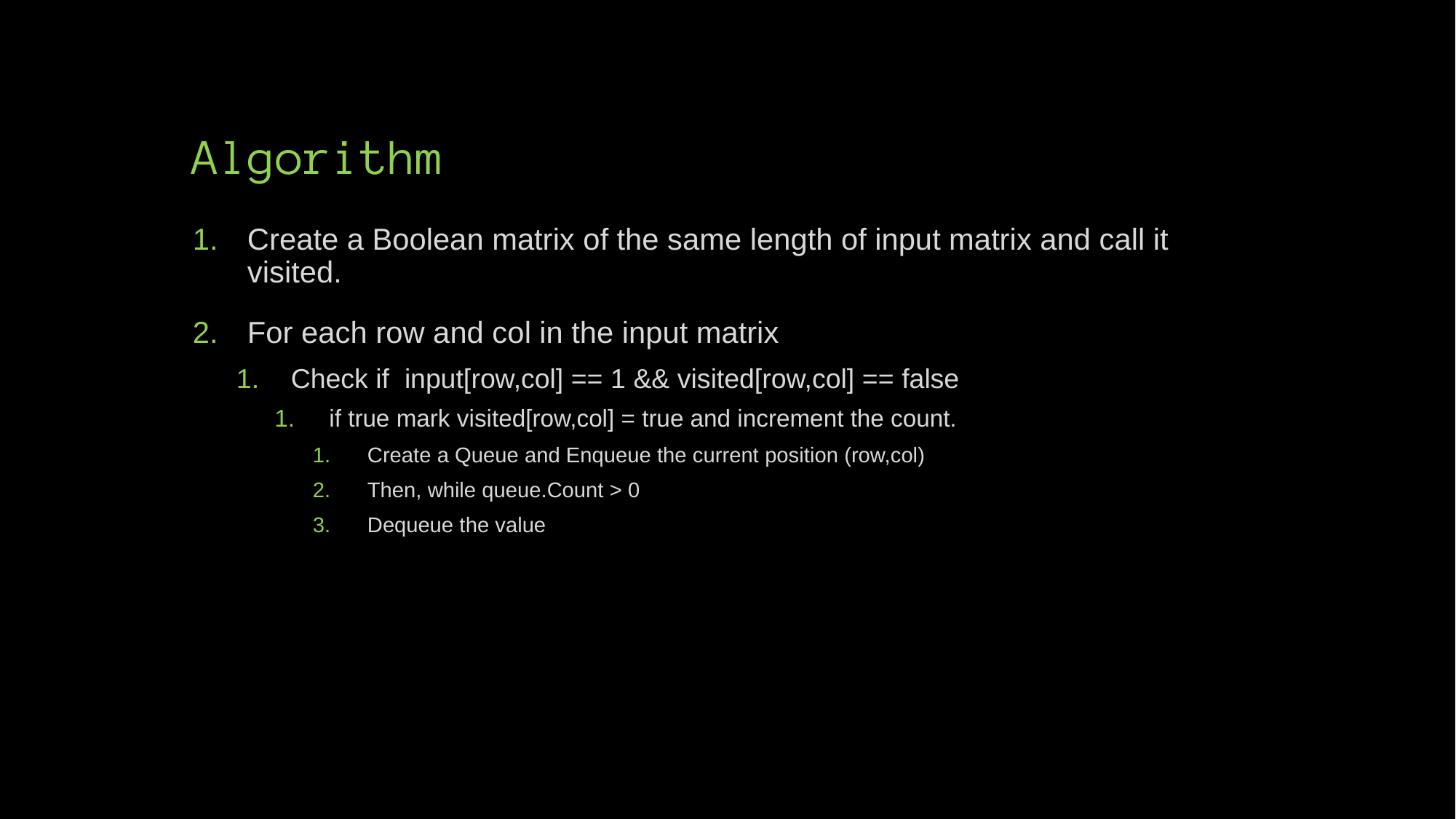

# Algorithm
Create a Boolean matrix of the same length of input matrix and call it visited.
For each row and col in the input matrix
Check if  input[row,col] == 1 && visited[row,col] == false
if true mark visited[row,col] = true and increment the count.
Create a Queue and Enqueue the current position (row,col)
Then, while queue.Count > 0
Dequeue the value